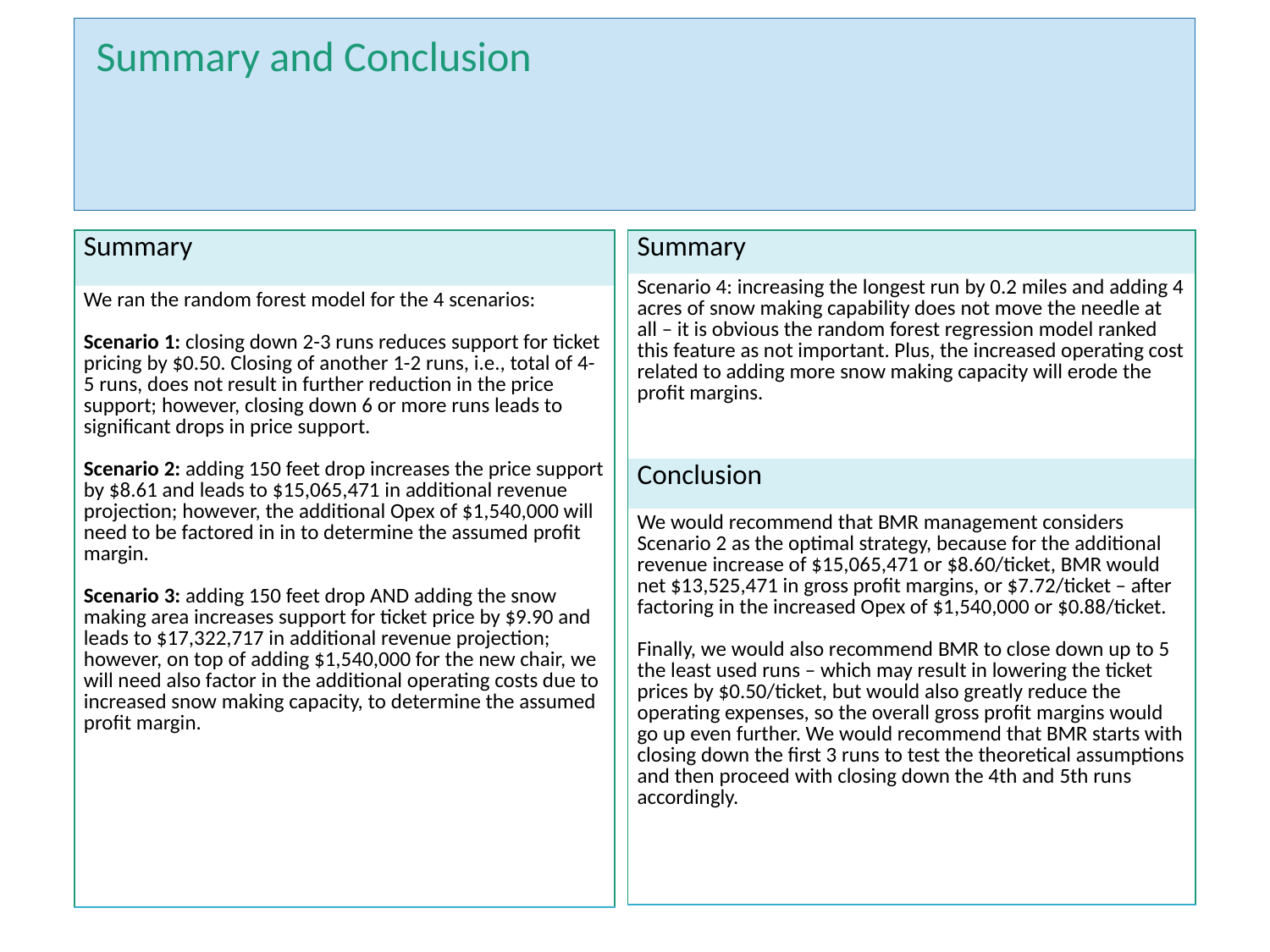

# Summary and Conclusion
| Summary |
| --- |
| We ran the random forest model for the 4 scenarios: Scenario 1: closing down 2-3 runs reduces support for ticket pricing by $0.50. Closing of another 1-2 runs, i.e., total of 4-5 runs, does not result in further reduction in the price support; however, closing down 6 or more runs leads to significant drops in price support. Scenario 2: adding 150 feet drop increases the price support by $8.61 and leads to $15,065,471 in additional revenue projection; however, the additional Opex of $1,540,000 will need to be factored in in to determine the assumed profit margin. Scenario 3: adding 150 feet drop AND adding the snow making area increases support for ticket price by $9.90 and leads to $17,322,717 in additional revenue projection; however, on top of adding $1,540,000 for the new chair, we will need also factor in the additional operating costs due to increased snow making capacity, to determine the assumed profit margin. |
| Summary |
| --- |
| Scenario 4: increasing the longest run by 0.2 miles and adding 4 acres of snow making capability does not move the needle at all – it is obvious the random forest regression model ranked this feature as not important. Plus, the increased operating cost related to adding more snow making capacity will erode the profit margins. |
| Conclusion |
| We would recommend that BMR management considers Scenario 2 as the optimal strategy, because for the additional revenue increase of $15,065,471 or $8.60/ticket, BMR would net $13,525,471 in gross profit margins, or $7.72/ticket – after factoring in the increased Opex of $1,540,000 or $0.88/ticket. Finally, we would also recommend BMR to close down up to 5 the least used runs – which may result in lowering the ticket prices by $0.50/ticket, but would also greatly reduce the operating expenses, so the overall gross profit margins would go up even further. We would recommend that BMR starts with closing down the first 3 runs to test the theoretical assumptions and then proceed with closing down the 4th and 5th runs accordingly. |